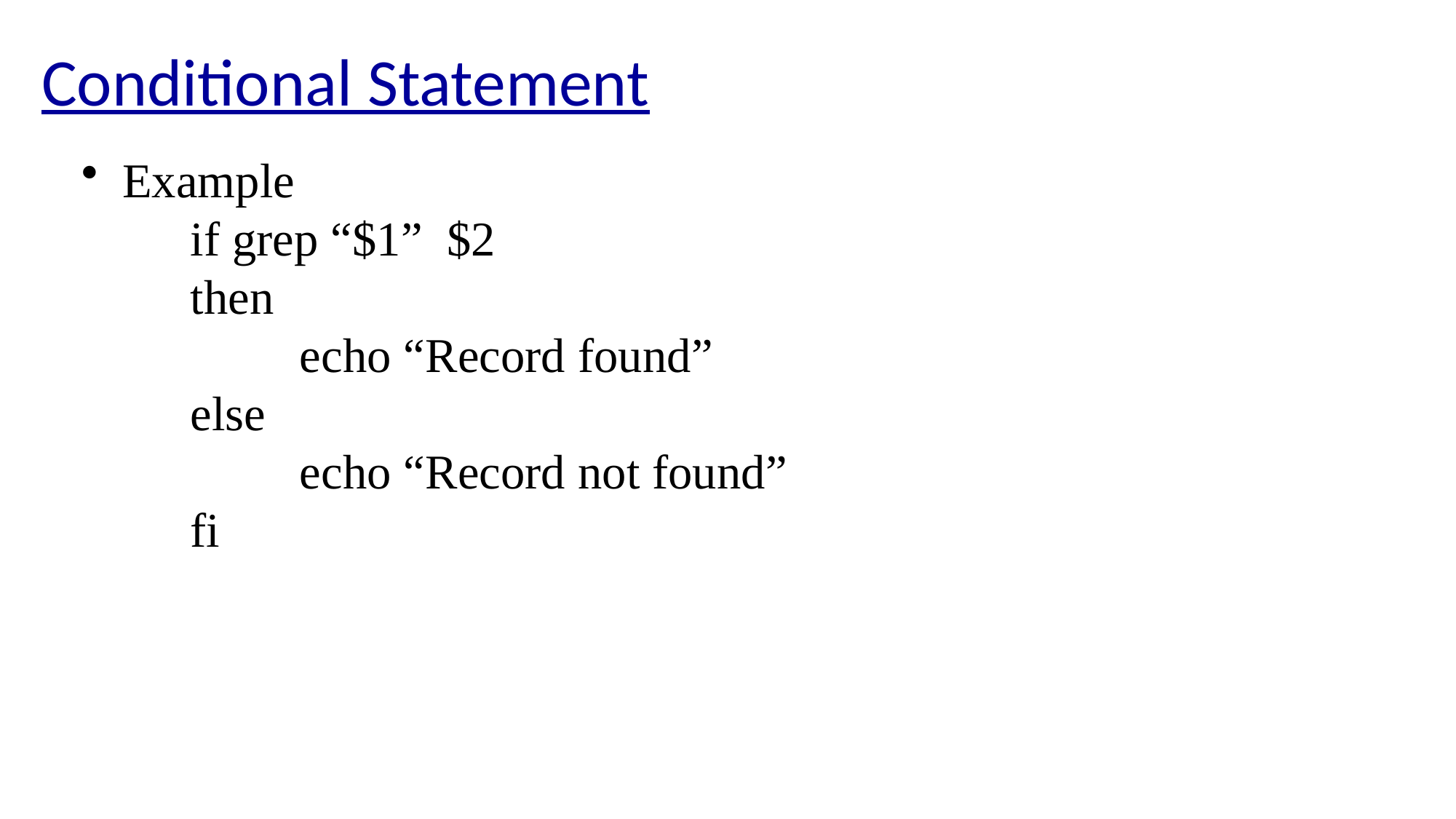

Conditional Statement
Example
	if grep “$1”  $2
	then
		echo “Record found”
	else
		echo “Record not found”
	fi